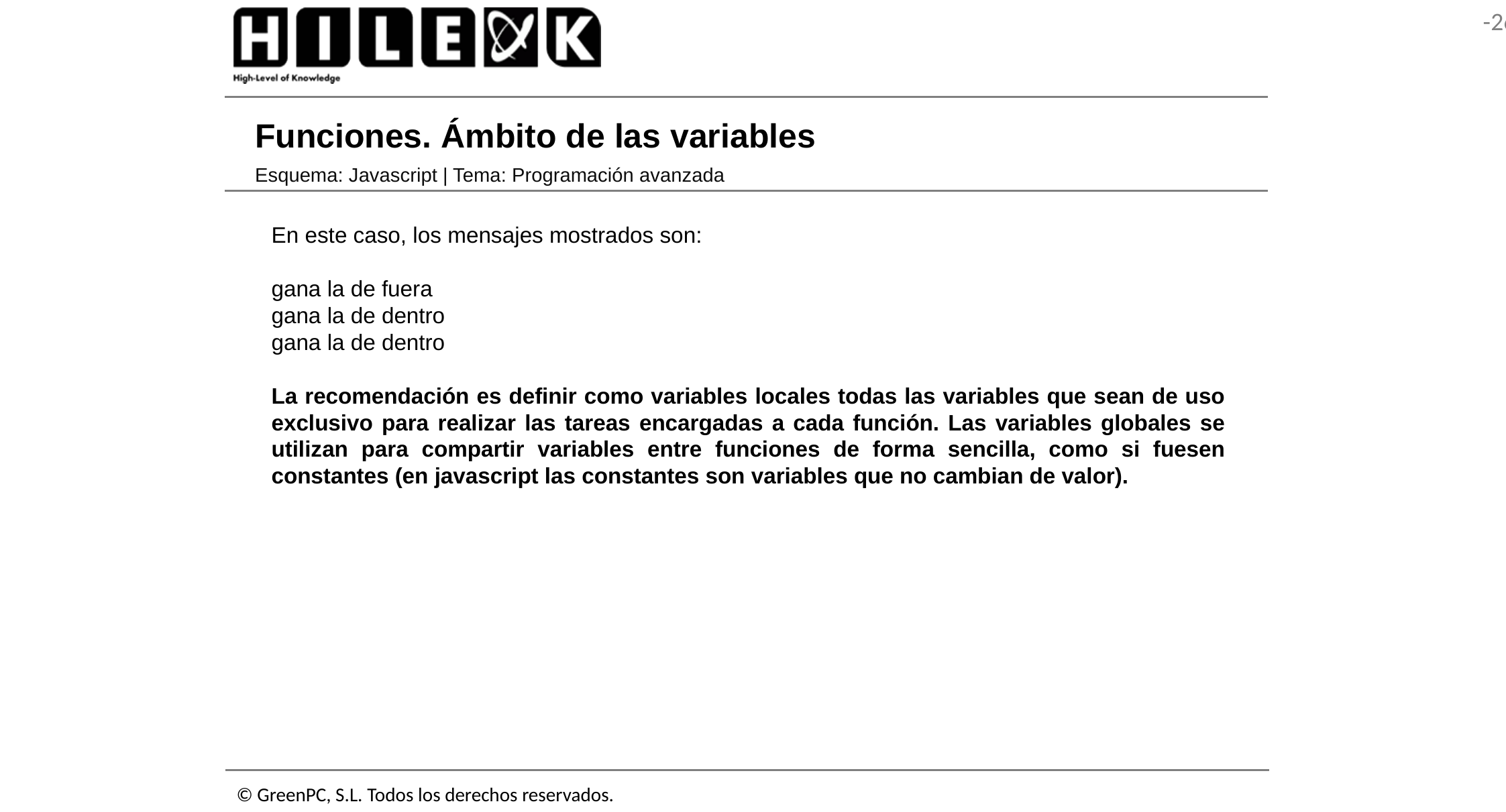

# Funciones. Ámbito de las variables
Esquema: Javascript | Tema: Programación avanzada
En este caso, los mensajes mostrados son:

gana la de fuera
gana la de dentro
gana la de dentro

La recomendación es definir como variables locales todas las variables que sean de uso exclusivo para realizar las tareas encargadas a cada función. Las variables globales se utilizan para compartir variables entre funciones de forma sencilla, como si fuesen constantes (en javascript las constantes son variables que no cambian de valor).